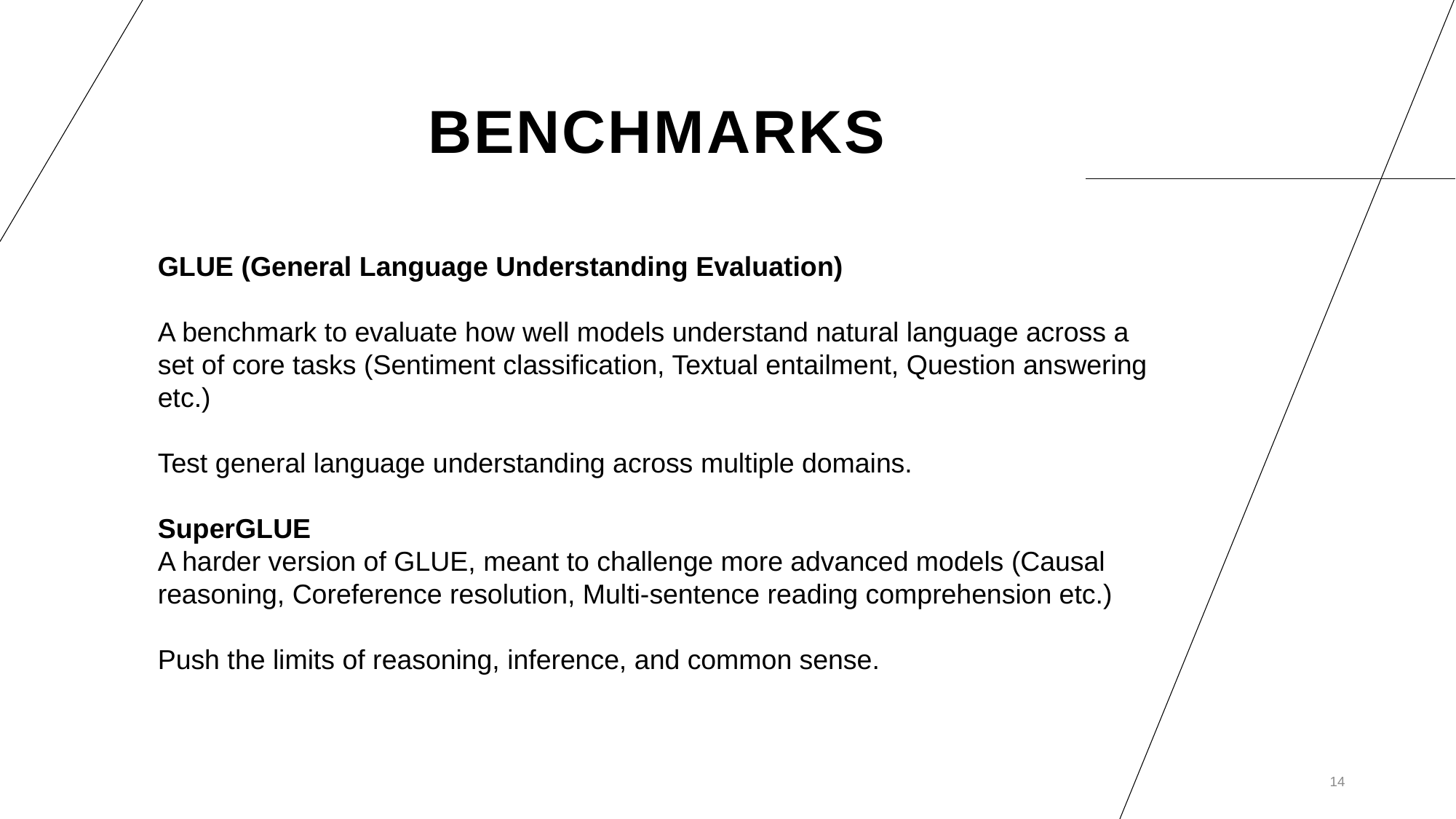

# Benchmarks
GLUE (General Language Understanding Evaluation)

A benchmark to evaluate how well models understand natural language across a set of core tasks (Sentiment classification, Textual entailment, Question answering etc.)

Test general language understanding across multiple domains.

SuperGLUE
A harder version of GLUE, meant to challenge more advanced models (Causal reasoning, Coreference resolution, Multi-sentence reading comprehension etc.)

Push the limits of reasoning, inference, and common sense.
14